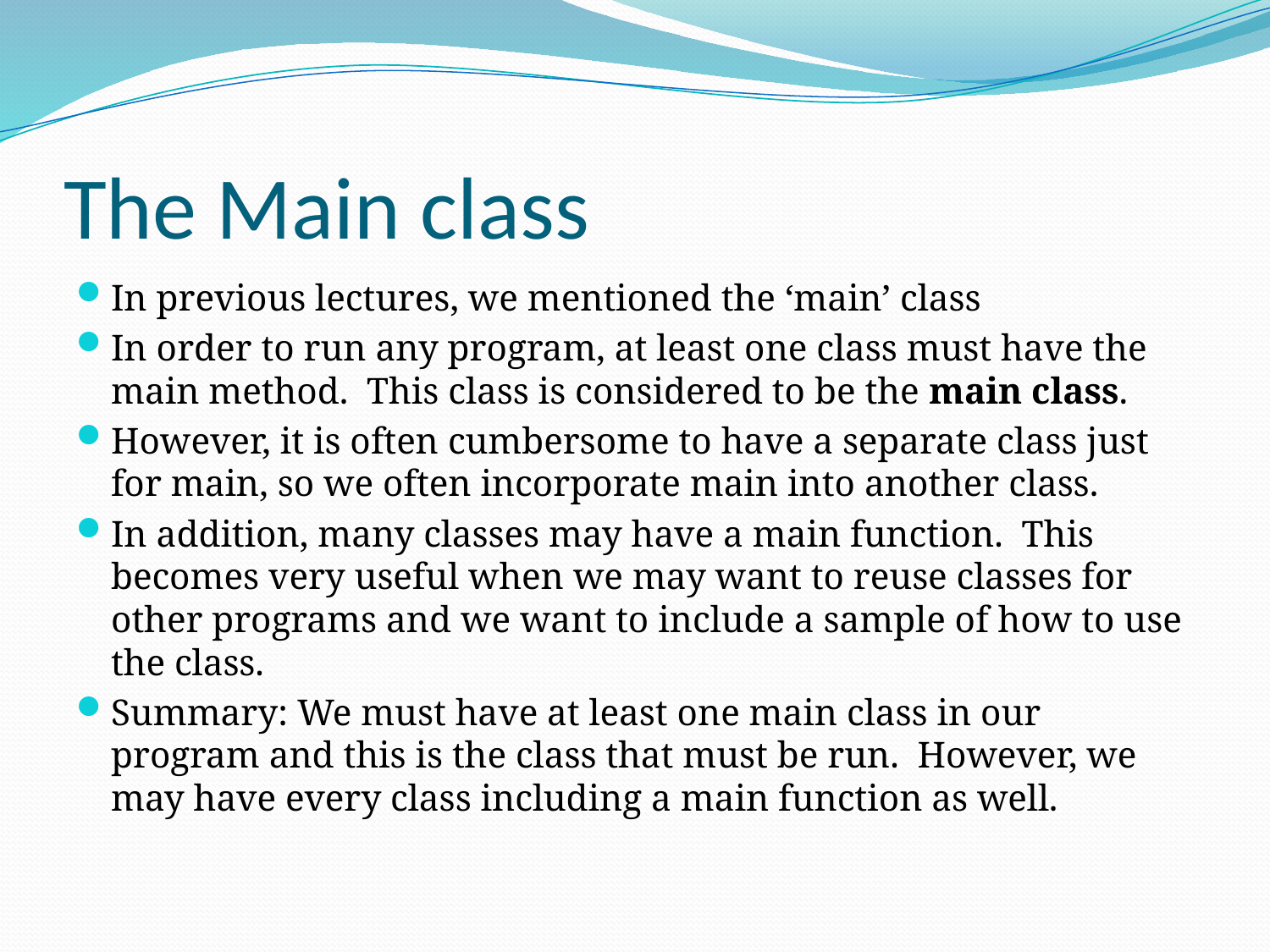

# The Main class
In previous lectures, we mentioned the ‘main’ class
In order to run any program, at least one class must have the main method.  This class is considered to be the main class.
However, it is often cumbersome to have a separate class just for main, so we often incorporate main into another class.
In addition, many classes may have a main function.  This becomes very useful when we may want to reuse classes for other programs and we want to include a sample of how to use the class.
Summary: We must have at least one main class in our program and this is the class that must be run.  However, we may have every class including a main function as well.